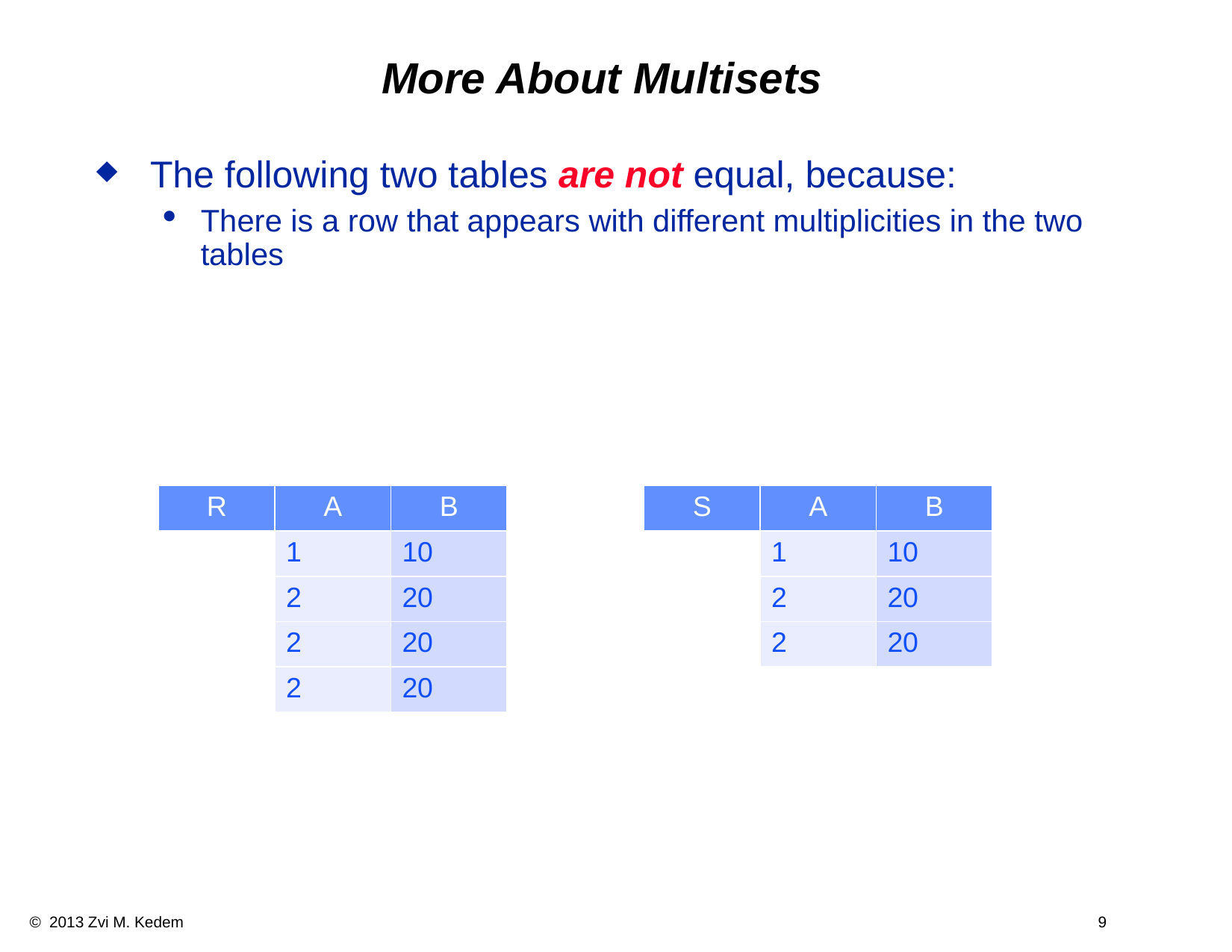

# More About Multisets
The following two tables are not equal, because:
There is a row that appears with different multiplicities in the two tables

But as sets they would be equal

| R | A | B |
| --- | --- | --- |
|  | 1 | 10 |
|  | 2 | 20 |
|  | 2 | 20 |
|  | 2 | 20 |
| S | A | B |
| --- | --- | --- |
|  | 1 | 10 |
|  | 2 | 20 |
|  | 2 | 20 |